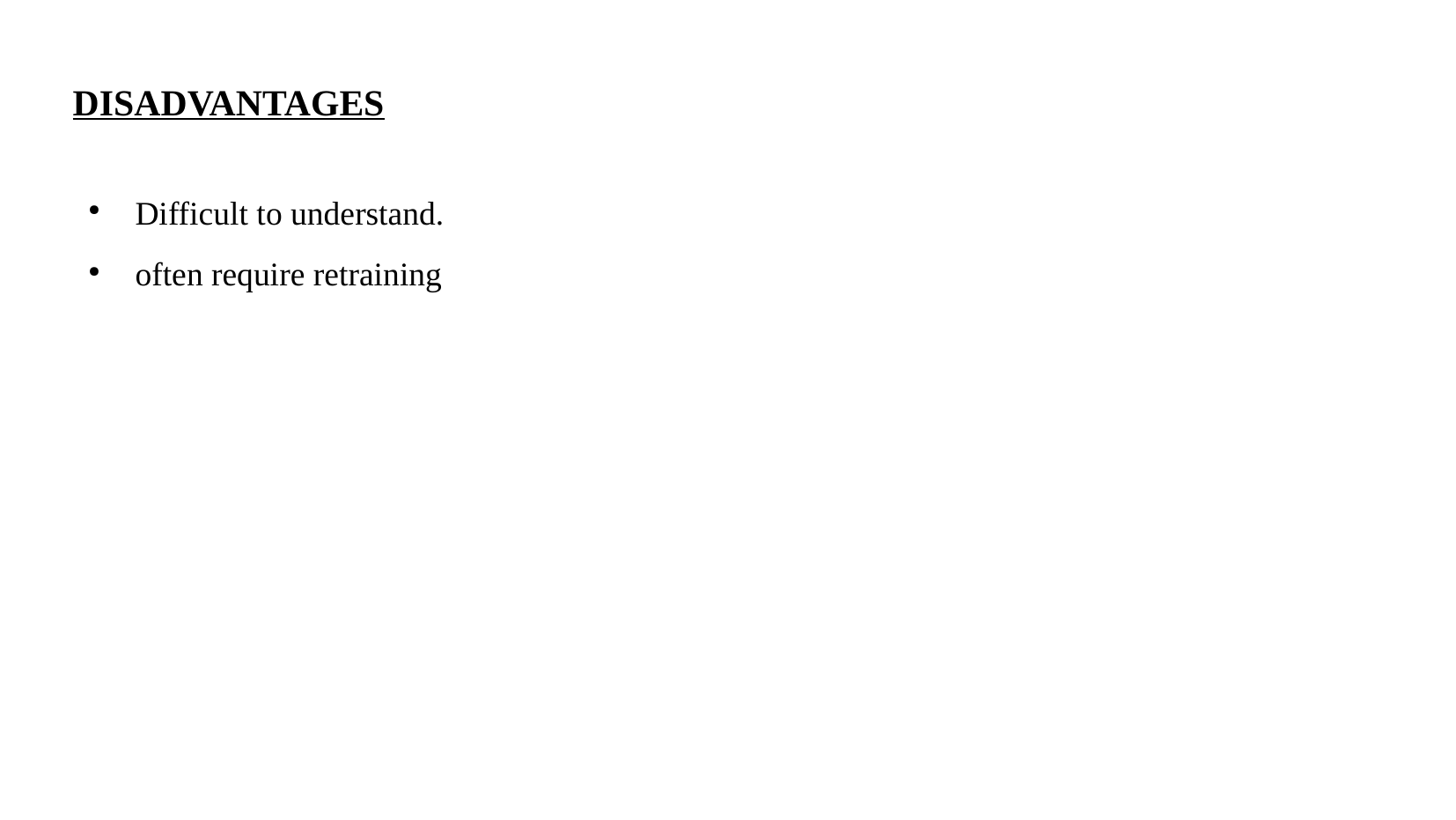

DISADVANTAGES
Difficult to understand.
often require retraining